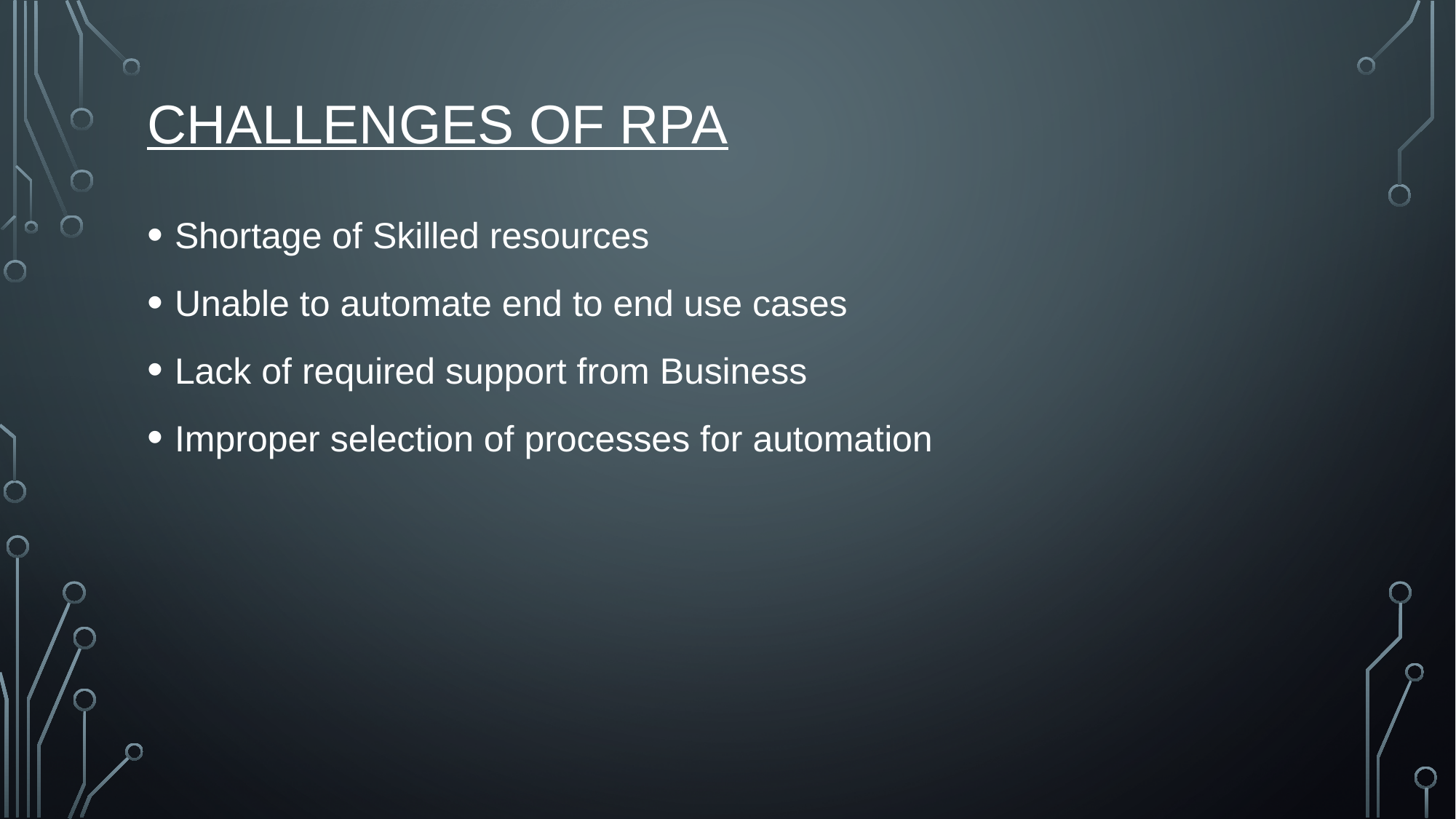

# Challenges of rpa
Shortage of Skilled resources
Unable to automate end to end use cases
Lack of required support from Business
Improper selection of processes for automation